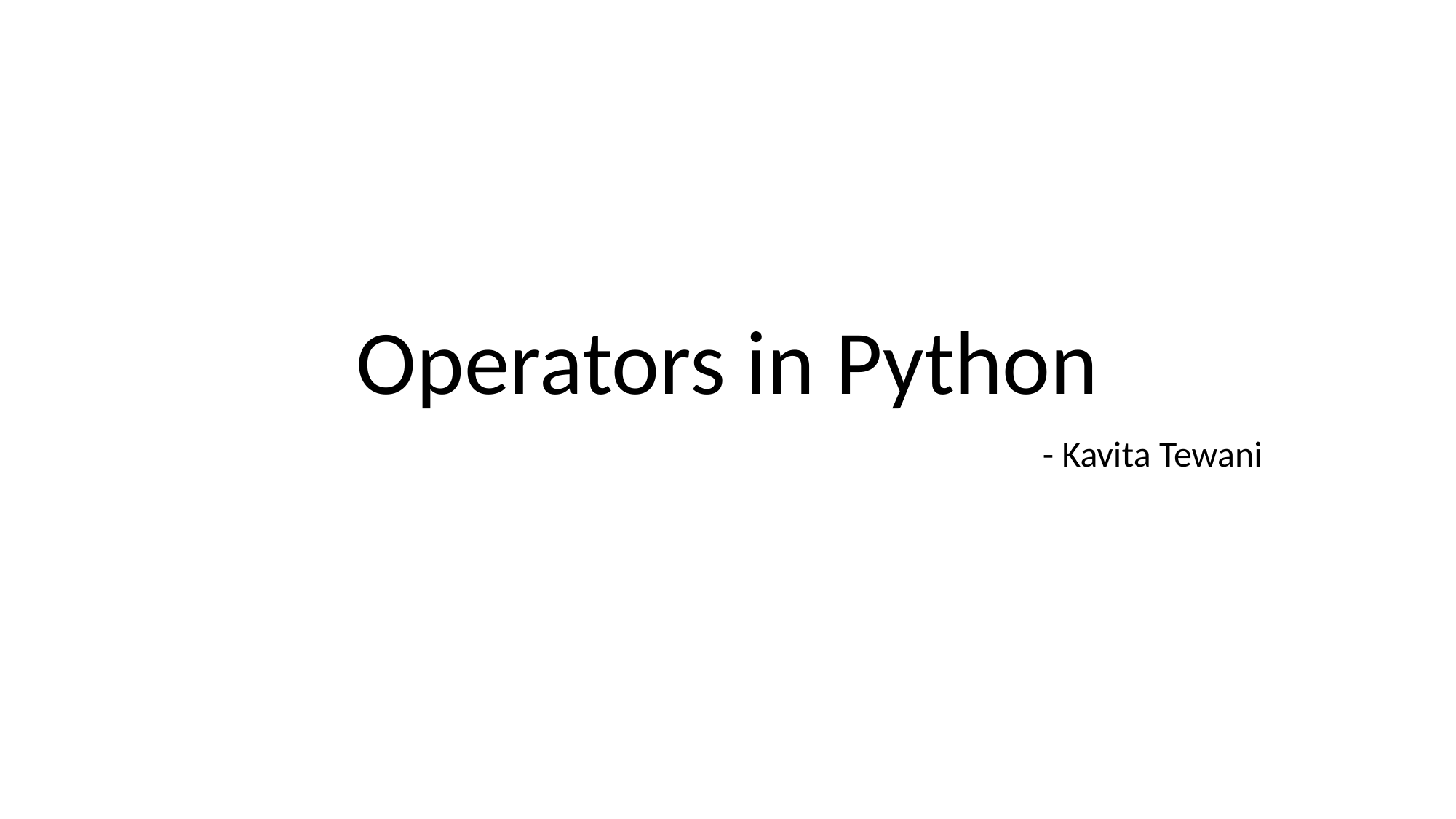

# Operators in Python
- Kavita Tewani